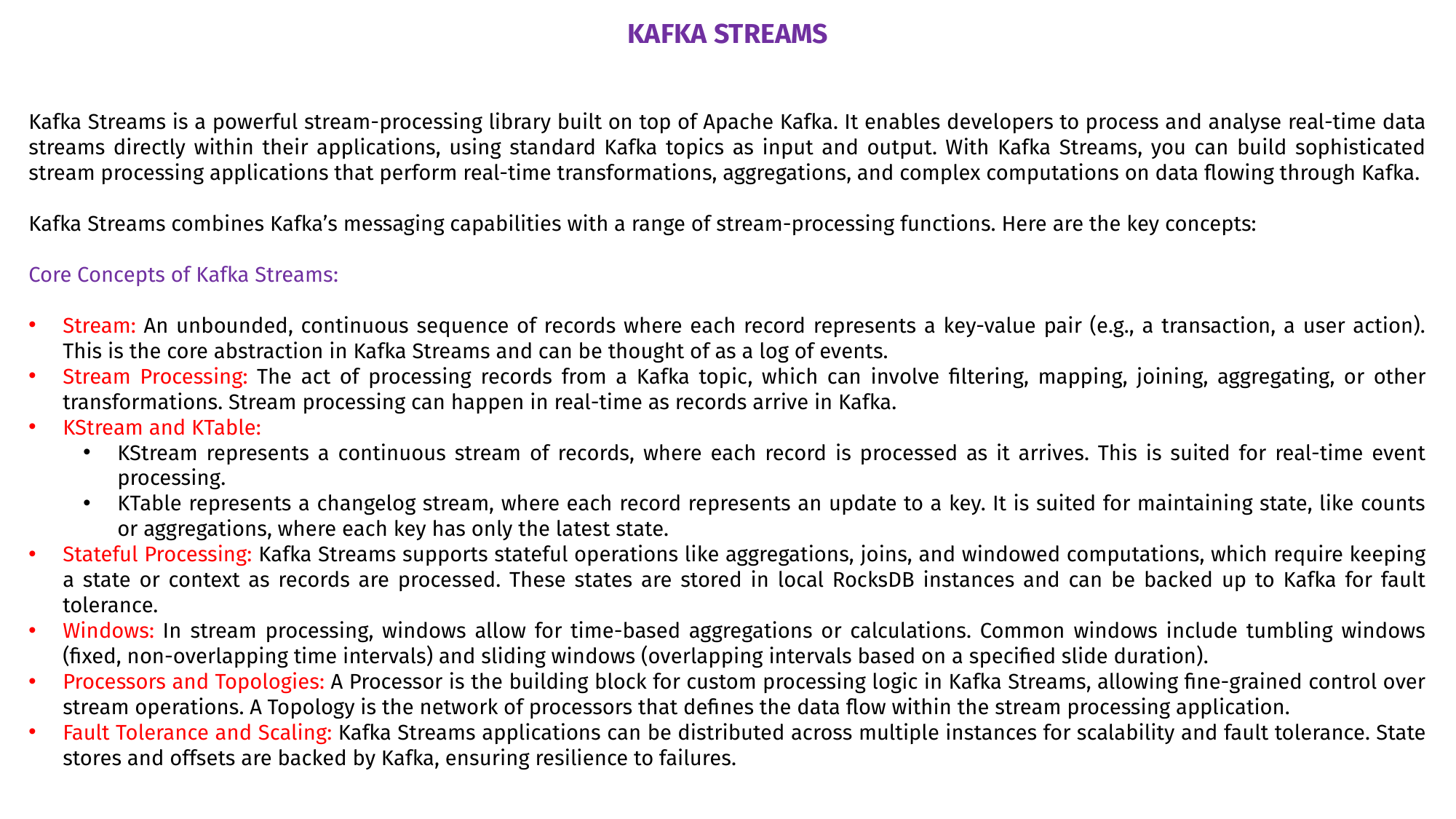

KAFKA STREAMS
Kafka Streams is a powerful stream-processing library built on top of Apache Kafka. It enables developers to process and analyse real-time data streams directly within their applications, using standard Kafka topics as input and output. With Kafka Streams, you can build sophisticated stream processing applications that perform real-time transformations, aggregations, and complex computations on data flowing through Kafka.

Kafka Streams combines Kafka’s messaging capabilities with a range of stream-processing functions. Here are the key concepts:

Core Concepts of Kafka Streams:

Stream: An unbounded, continuous sequence of records where each record represents a key-value pair (e.g., a transaction, a user action). This is the core abstraction in Kafka Streams and can be thought of as a log of events.
Stream Processing: The act of processing records from a Kafka topic, which can involve filtering, mapping, joining, aggregating, or other transformations. Stream processing can happen in real-time as records arrive in Kafka.
KStream and KTable:
KStream represents a continuous stream of records, where each record is processed as it arrives. This is suited for real-time event processing.
KTable represents a changelog stream, where each record represents an update to a key. It is suited for maintaining state, like counts or aggregations, where each key has only the latest state.
Stateful Processing: Kafka Streams supports stateful operations like aggregations, joins, and windowed computations, which require keeping a state or context as records are processed. These states are stored in local RocksDB instances and can be backed up to Kafka for fault tolerance.
Windows: In stream processing, windows allow for time-based aggregations or calculations. Common windows include tumbling windows (fixed, non-overlapping time intervals) and sliding windows (overlapping intervals based on a specified slide duration).
Processors and Topologies: A Processor is the building block for custom processing logic in Kafka Streams, allowing fine-grained control over stream operations. A Topology is the network of processors that defines the data flow within the stream processing application.
Fault Tolerance and Scaling: Kafka Streams applications can be distributed across multiple instances for scalability and fault tolerance. State stores and offsets are backed by Kafka, ensuring resilience to failures.